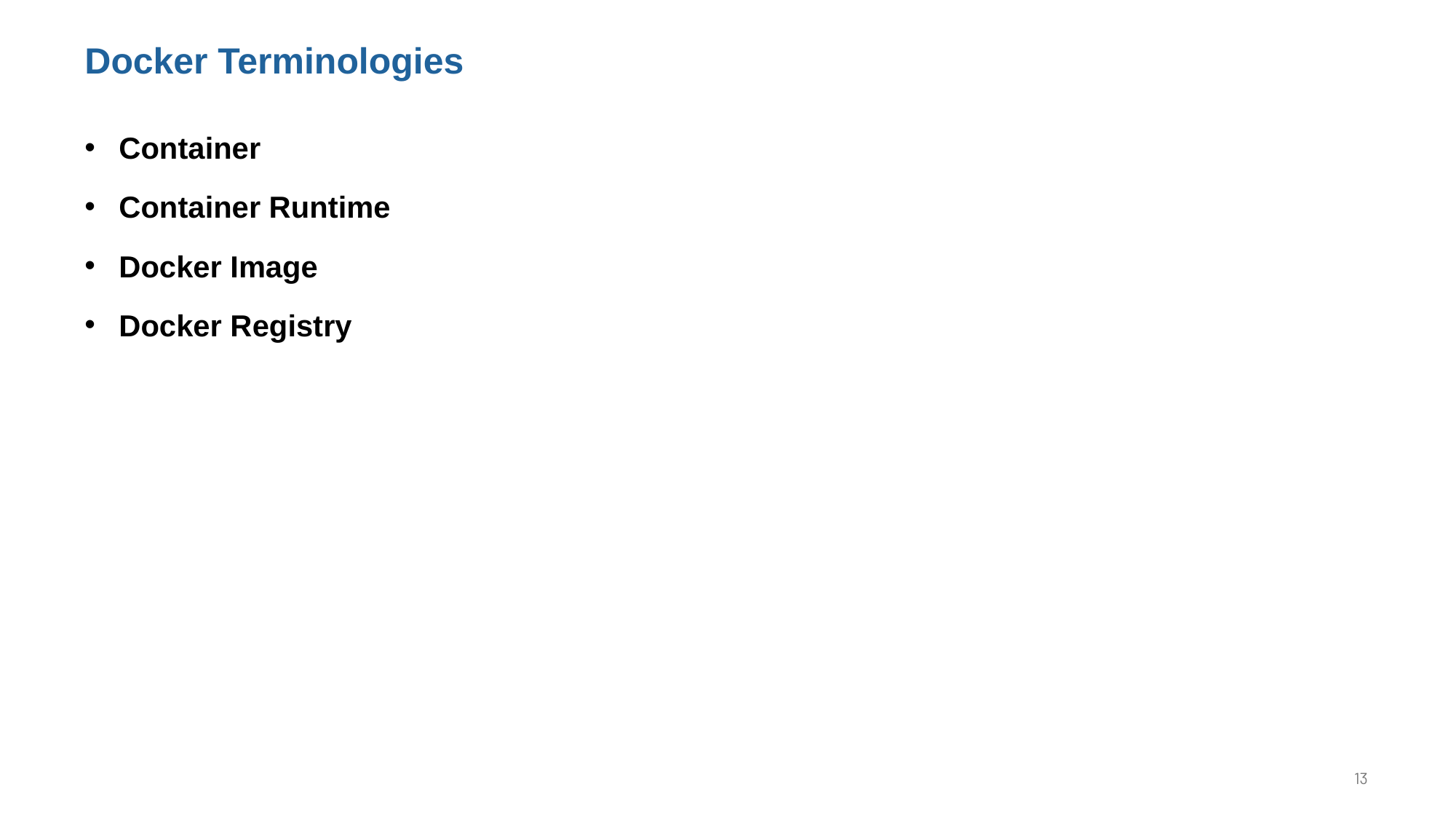

Docker Terminologies
Container
Container Runtime
Docker Image
Docker Registry
13